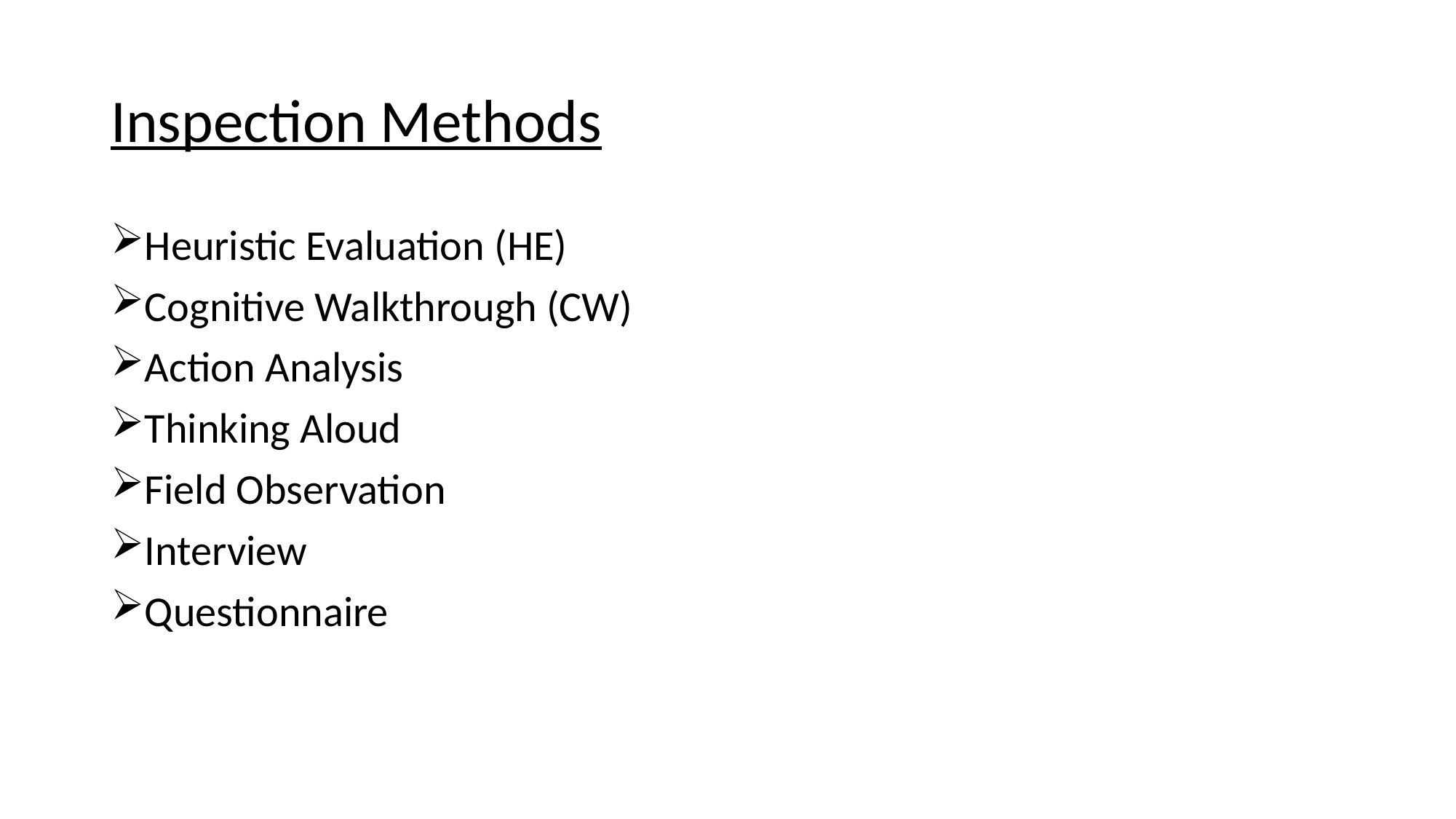

# Inspection Methods
Heuristic Evaluation (HE)
Cognitive Walkthrough (CW)
Action Analysis
Thinking Aloud
Field Observation
Interview
Questionnaire